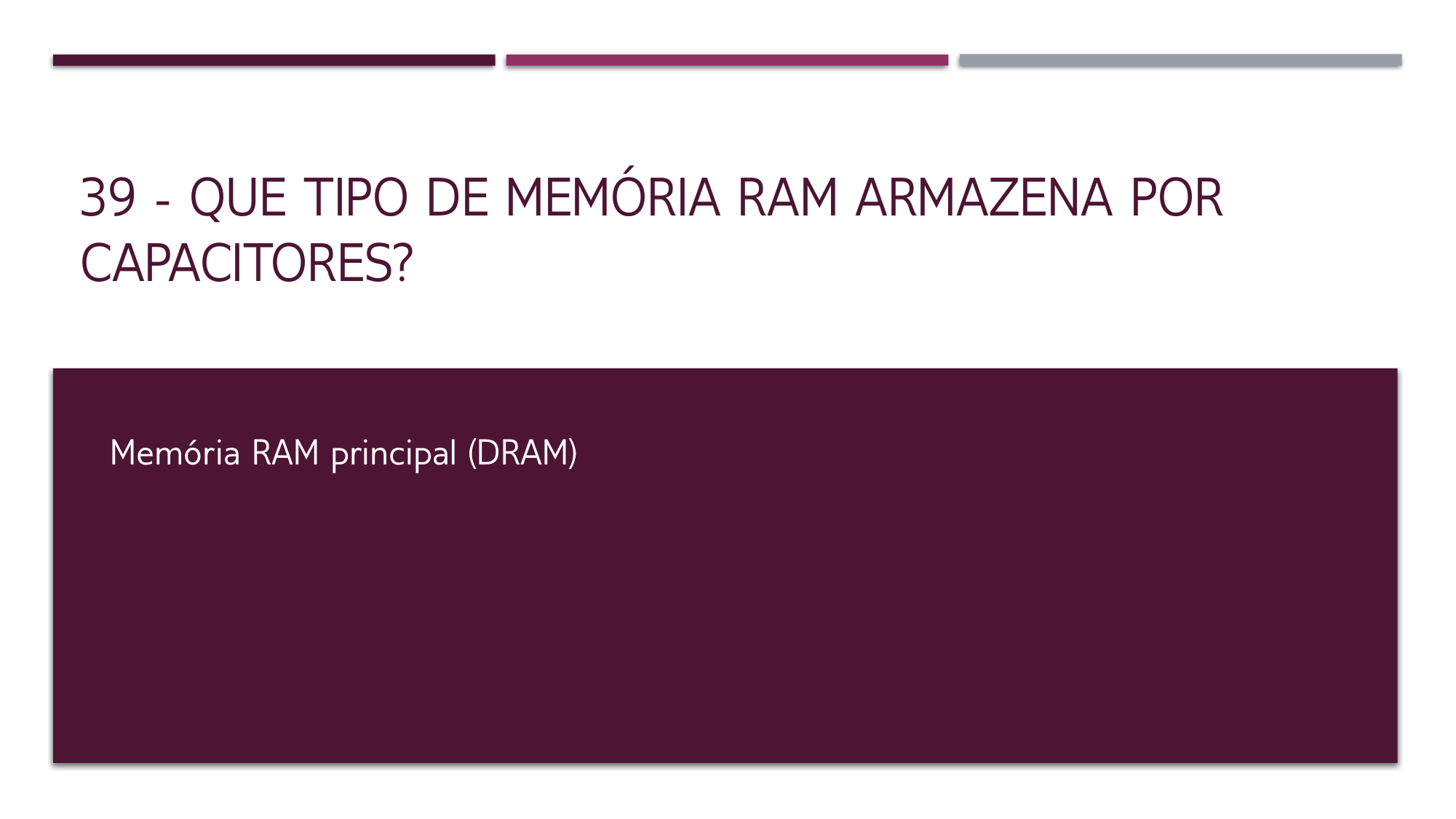

# 39 - Que tipo de memória RAM armazena por capacitores?

Memória RAM principal (DRAM)